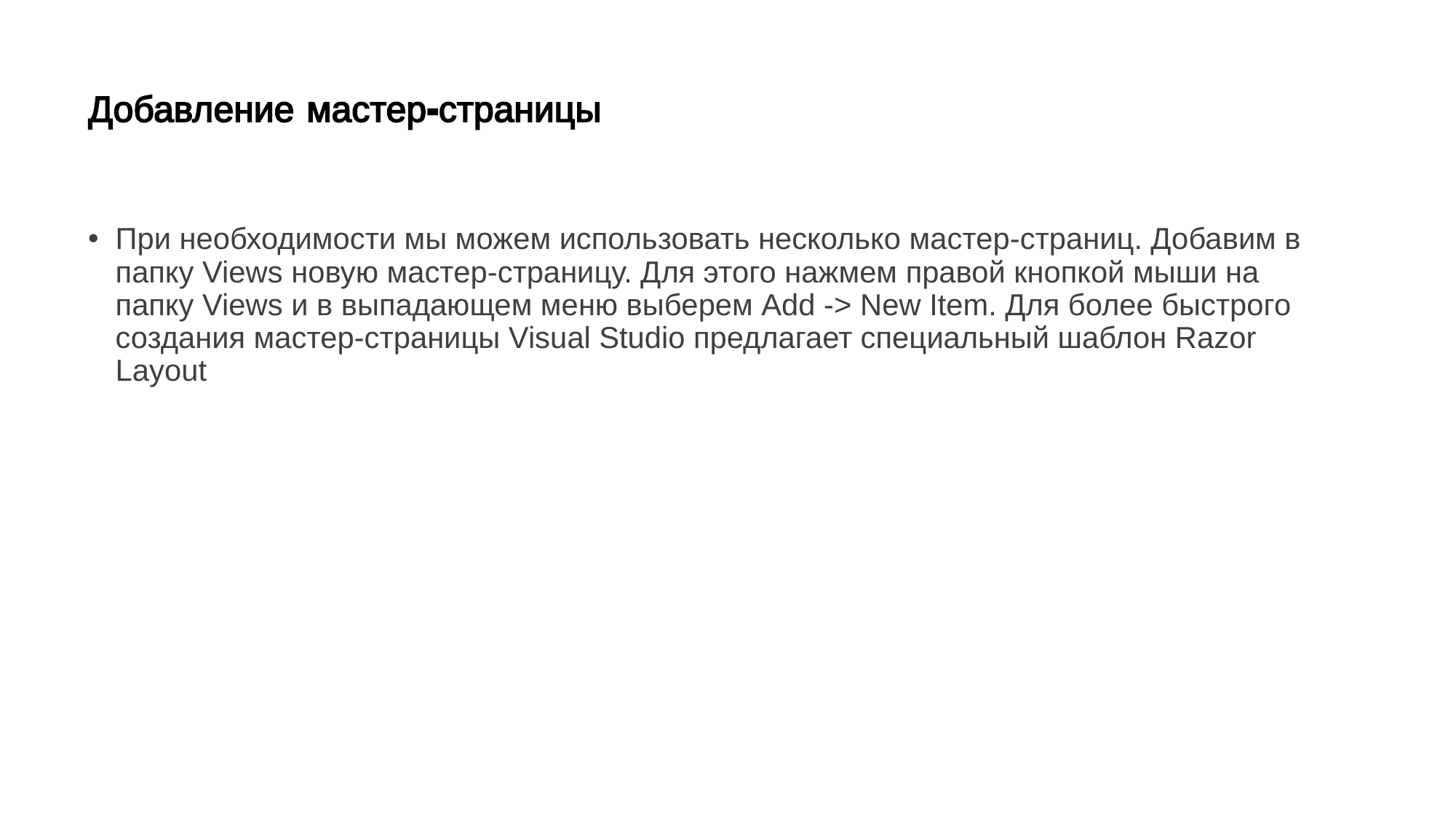

# Добавление мастер-страницы
При необходимости мы можем использовать несколько мастер-страниц. Добавим в папку Views новую мастер-страницу. Для этого нажмем правой кнопкой мыши на папку Views и в выпадающем меню выберем Add -> New Item. Для более быстрого создания мастер-страницы Visual Studio предлагает специальный шаблон Razor Layout